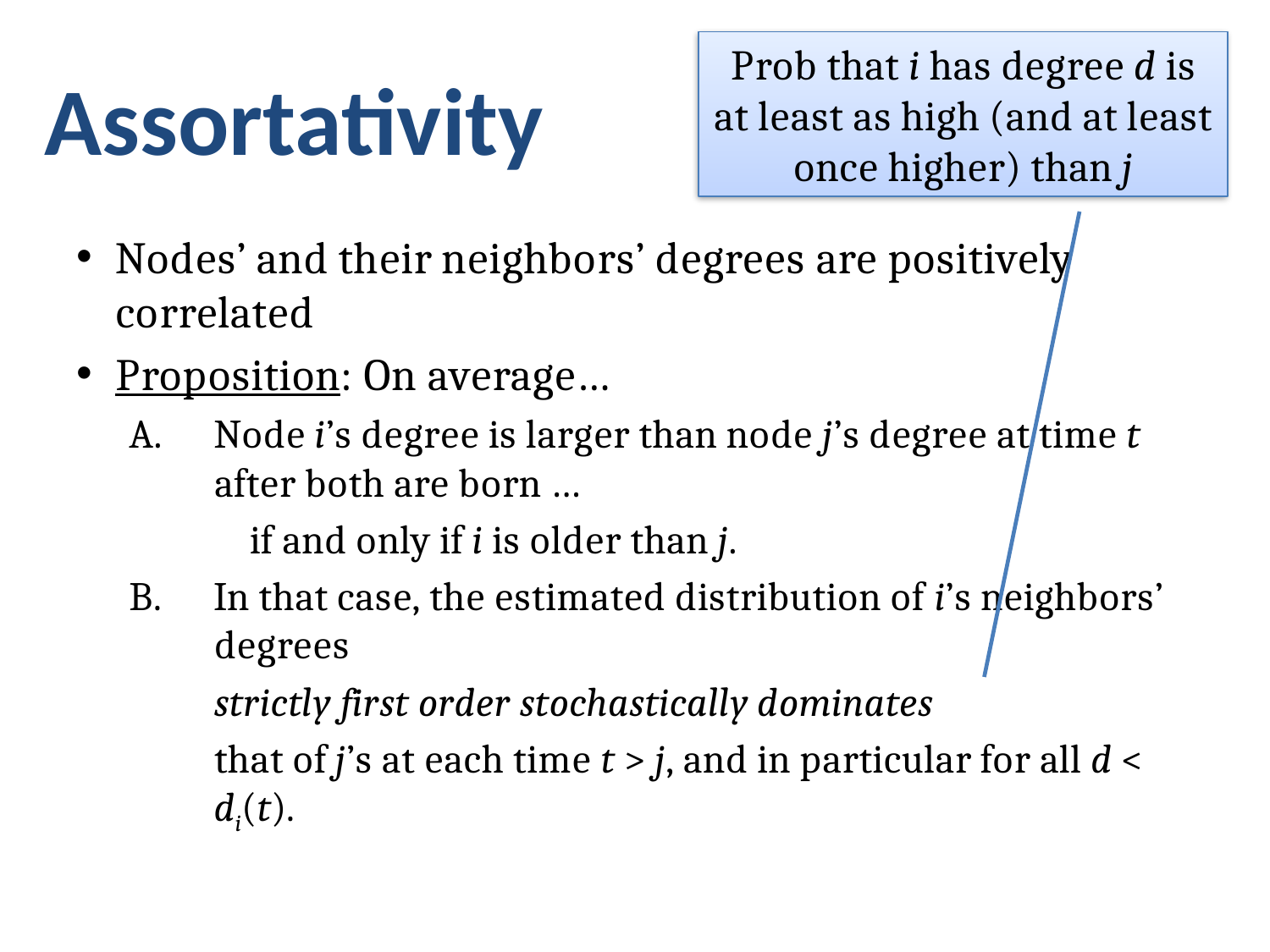

Prob that i has degree d is at least as high (and at least once higher) than j
# Assortativity
Nodes’ and their neighbors’ degrees are positively correlated
Proposition: On average…
Node i’s degree is larger than node j’s degree at time t after both are born …
	    if and only if i is older than j.
In that case, the estimated distribution of i’s neighbors’ degrees
	strictly first order stochastically dominates
	that of j’s at each time t > j, and in particular for all d < di(t).